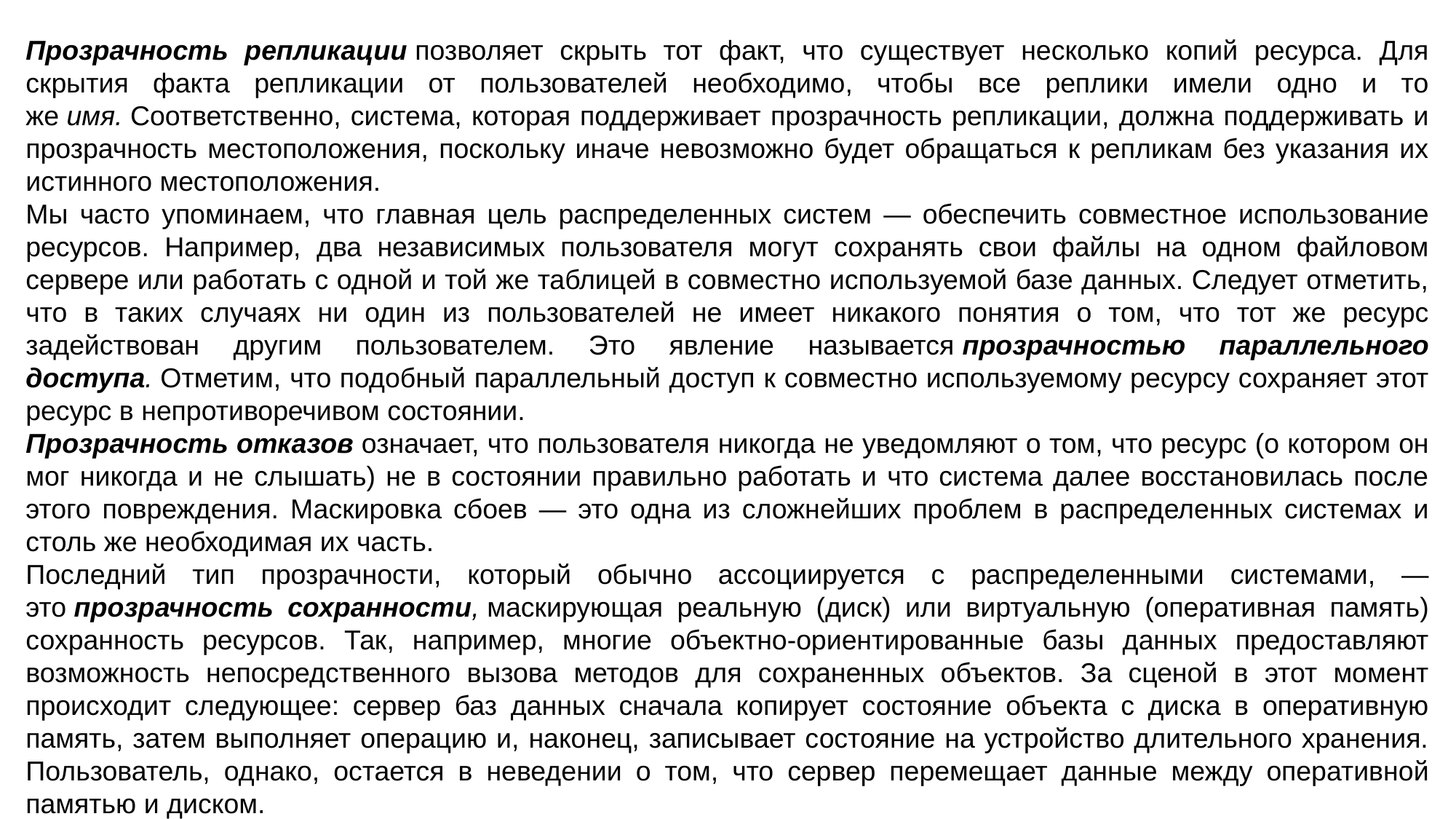

Прозрачность репликации позволяет скрыть тот факт, что существует несколько копий ресурса. Для скрытия факта репликации от пользователей необходимо, чтобы все реплики имели одно и то же имя. Соответственно, система, которая поддерживает прозрачность репликации, должна поддерживать и прозрачность местоположения, поскольку иначе невозможно будет обращаться к репликам без указания их истинного местоположения.
Мы часто упоминаем, что главная цель распределенных систем — обеспечить совместное использование ресурсов. Например, два независимых пользователя могут сохранять свои файлы на одном файловом сервере или работать с одной и той же таблицей в совместно используемой базе данных. Следует отметить, что в таких случаях ни один из пользователей не имеет никакого понятия о том, что тот же ресурс задействован другим пользователем. Это явление называется прозрачностью параллельного доступа. Отметим, что подобный параллельный доступ к совместно используемому ресурсу сохраняет этот ресурс в непротиворечивом состоянии.
Прозрачность отказов означает, что пользователя никогда не уведомляют о том, что ресурс (о котором он мог никогда и не слышать) не в состоянии правильно работать и что система далее восстановилась после этого повреждения. Маскировка сбоев — это одна из сложнейших проблем в распределенных системах и столь же необходимая их часть.
Последний тип прозрачности, который обычно ассоциируется с распределенными системами, — это прозрачность сохранности, маскирующая реальную (диск) или виртуальную (оперативная память) сохранность ресурсов. Так, например, многие объектно-ориентированные базы данных предоставляют возможность непосредственного вызова методов для сохраненных объектов. За сценой в этот момент происходит следующее: сервер баз данных сначала копирует состояние объекта с диска в оперативную память, затем выполняет операцию и, наконец, записывает состояние на устройство длительного хранения. Пользователь, однако, остается в неведении о том, что сервер перемещает данные между оперативной памятью и диском.